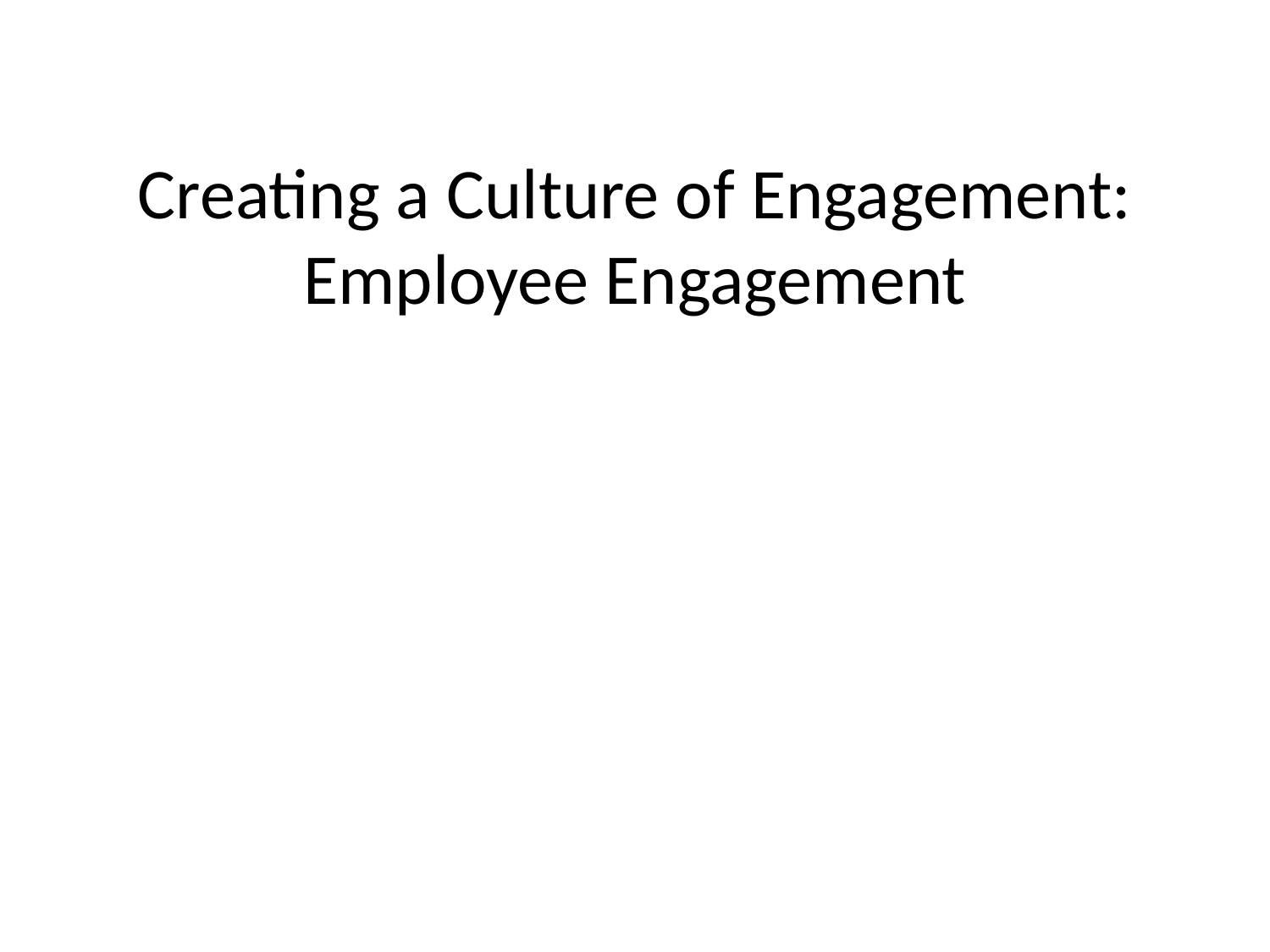

# Creating a Culture of Engagement: Employee Engagement